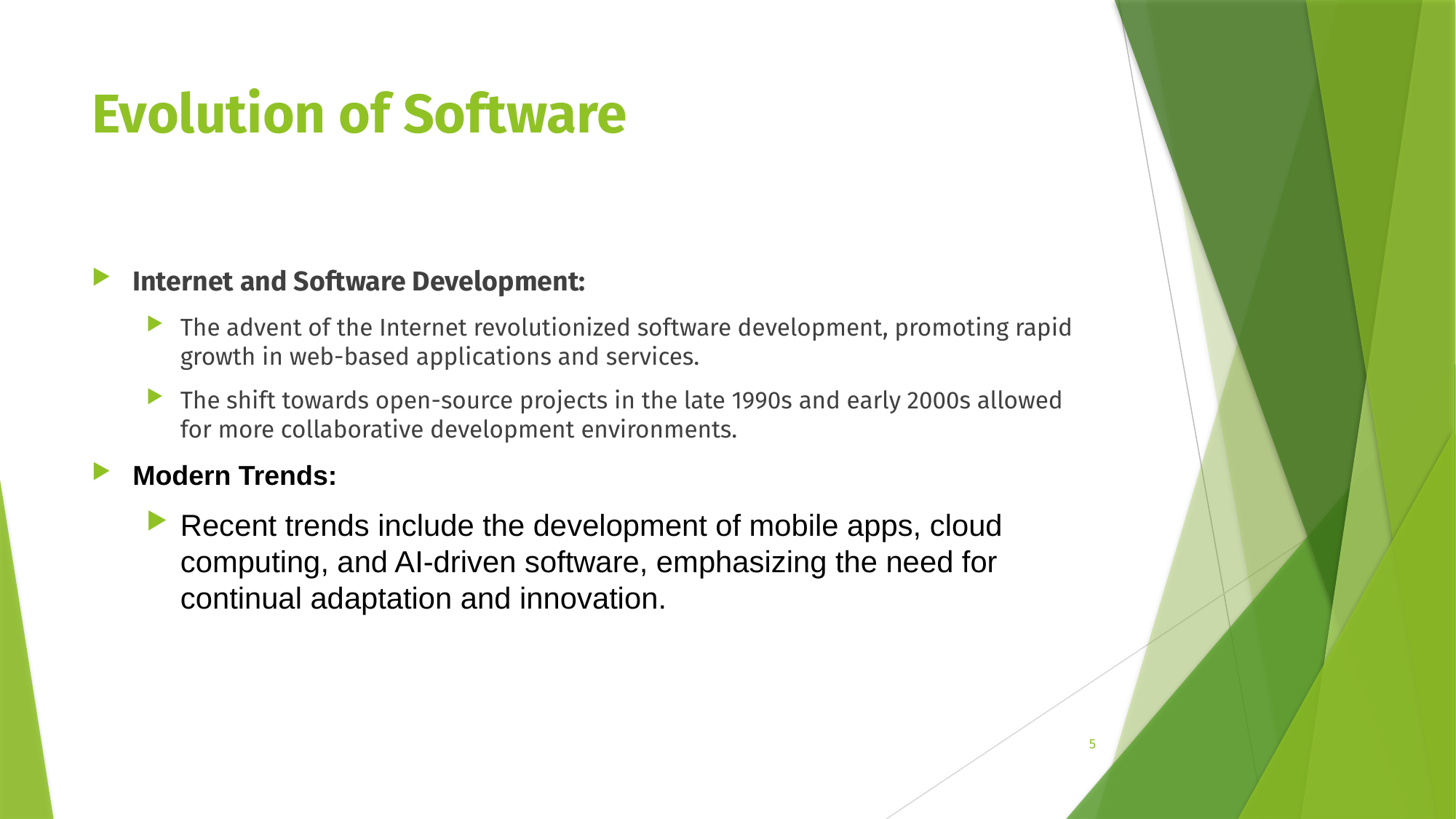

# Evolution of Software
Internet and Software Development:
The advent of the Internet revolutionized software development, promoting rapid growth in web-based applications and services.
The shift towards open-source projects in the late 1990s and early 2000s allowed for more collaborative development environments.
Modern Trends:
Recent trends include the development of mobile apps, cloud computing, and AI-driven software, emphasizing the need for continual adaptation and innovation.

5